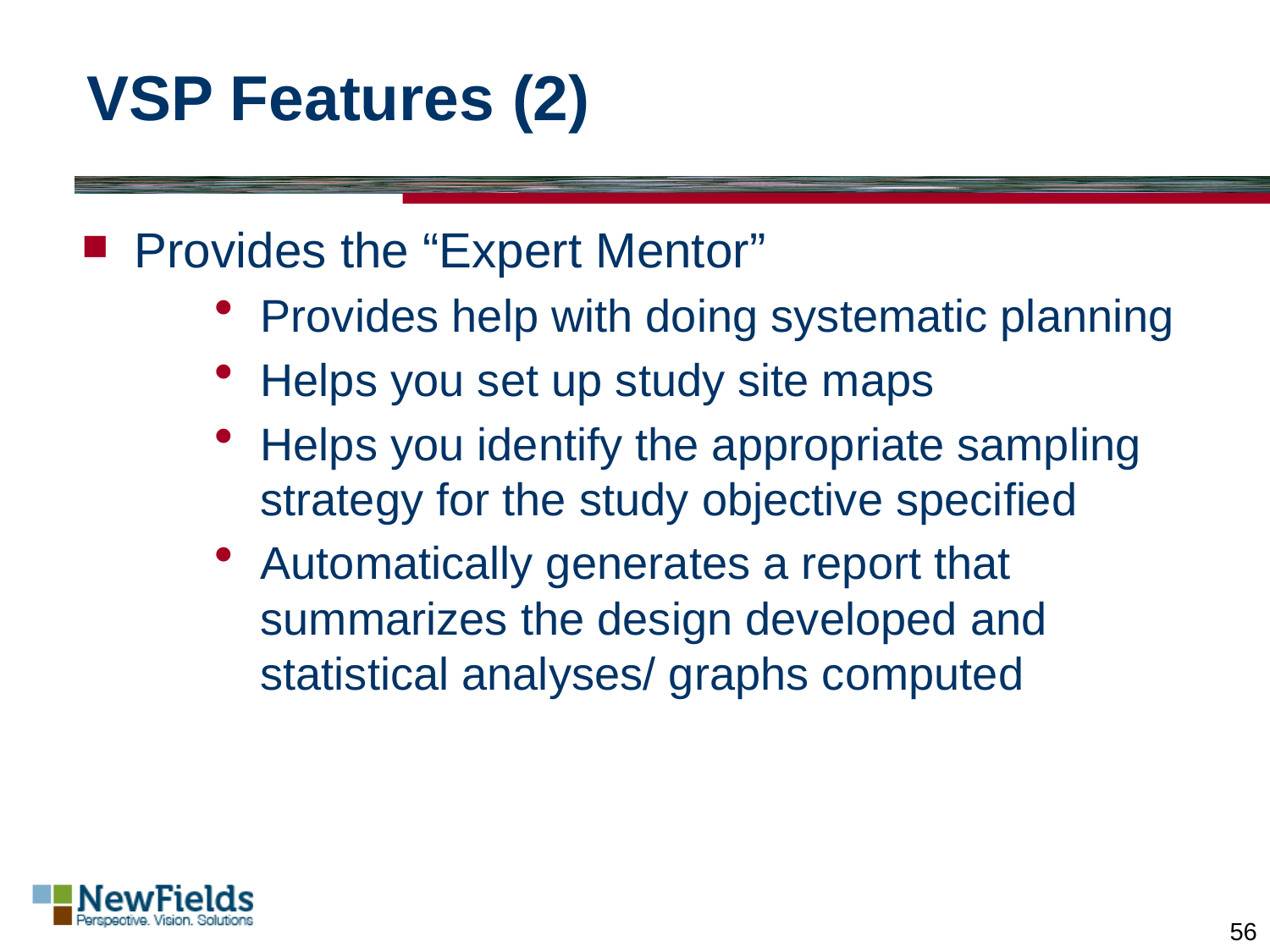

# VSP Features (2)
Provides the “Expert Mentor”
Provides help with doing systematic planning
Helps you set up study site maps
Helps you identify the appropriate sampling strategy for the study objective specified
Automatically generates a report that summarizes the design developed and statistical analyses/ graphs computed
56